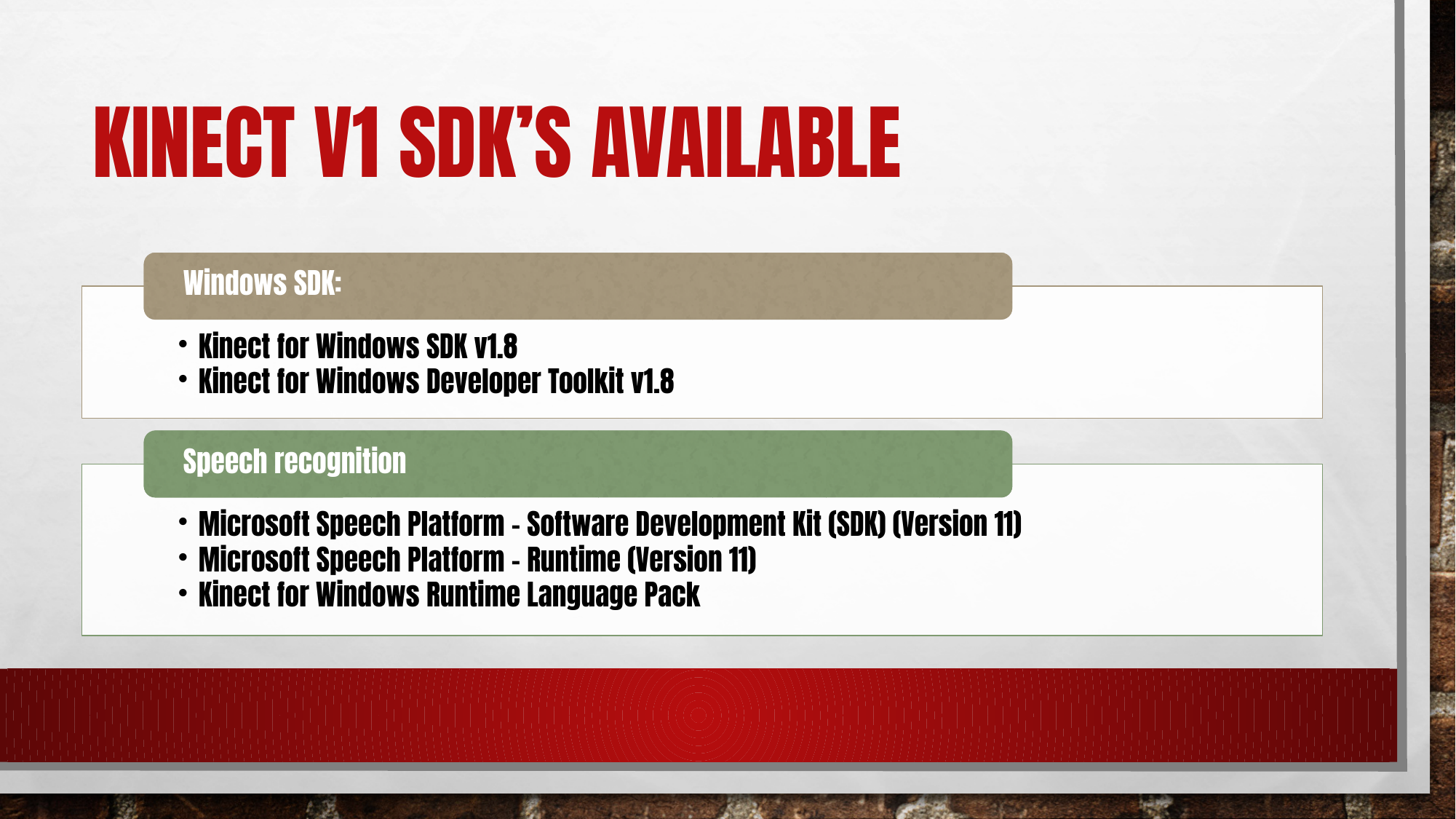

# Kinect v1 SDK’s available
Kinect for Windows SDK v1.8
Kinect for Windows Developer Toolkit v1.8
Windows SDK:
Microsoft Speech Platform - Software Development Kit (SDK) (Version 11)
Microsoft Speech Platform - Runtime (Version 11)
Kinect for Windows Runtime Language Pack
Speech recognition